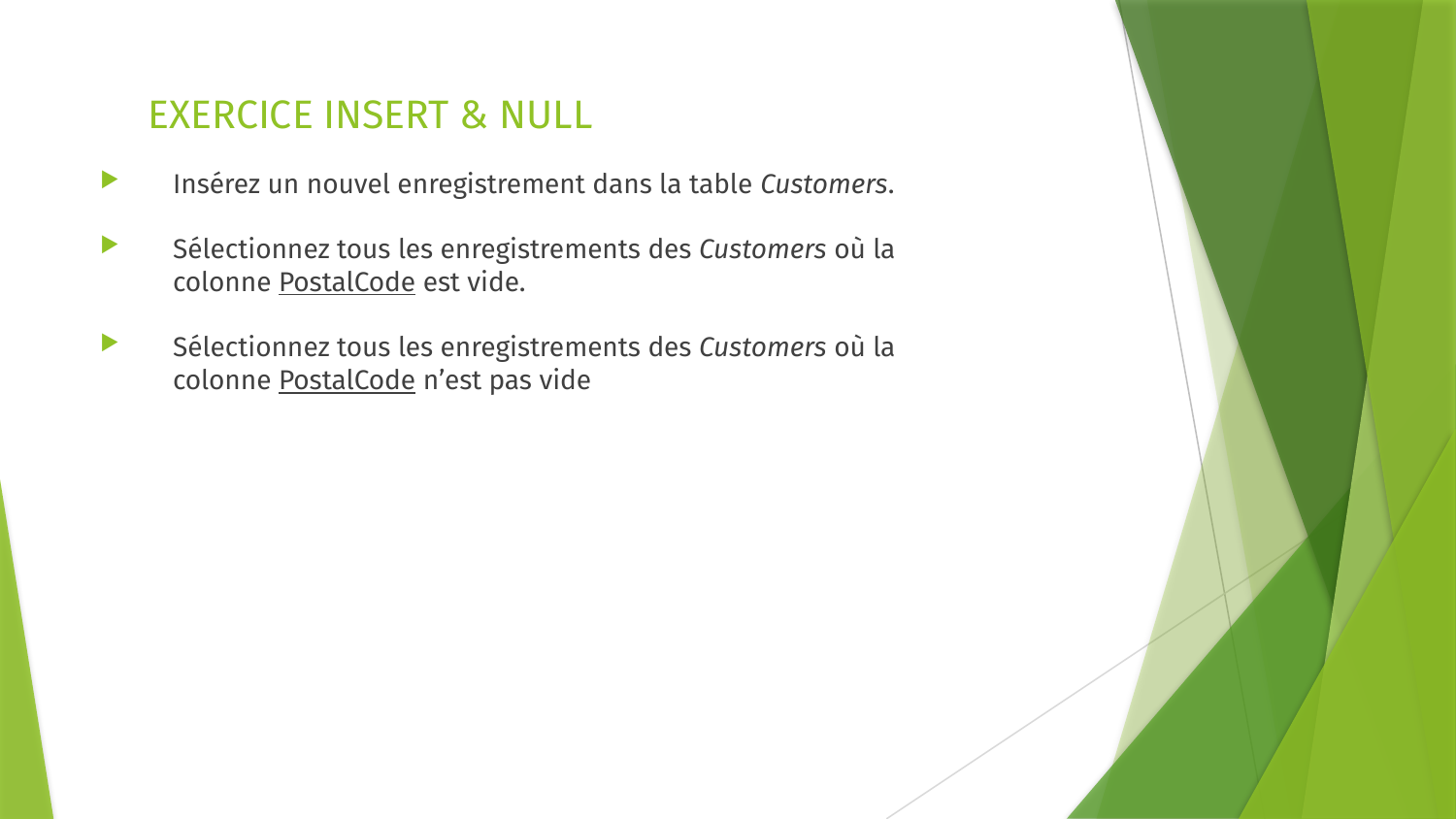

# EXERCICE INSERT & NULL
Insérez un nouvel enregistrement dans la table Customers.

Sélectionnez tous les enregistrements des Customers où la colonne PostalCode est vide.

Sélectionnez tous les enregistrements des Customers où la colonne PostalCode n’est pas vide